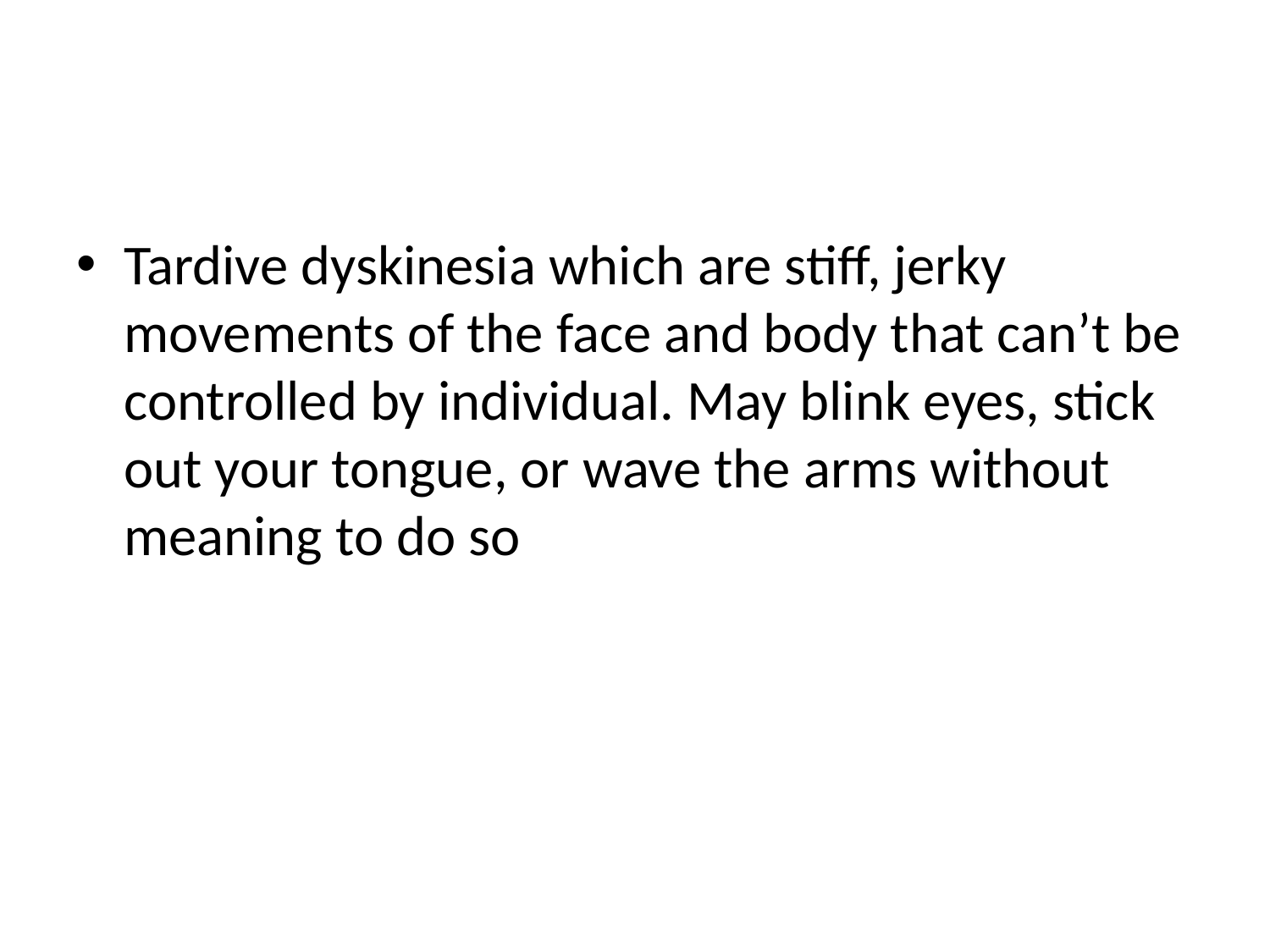

#
Tardive dyskinesia which are stiff, jerky movements of the face and body that can’t be controlled by individual. May blink eyes, stick out your tongue, or wave the arms without meaning to do so